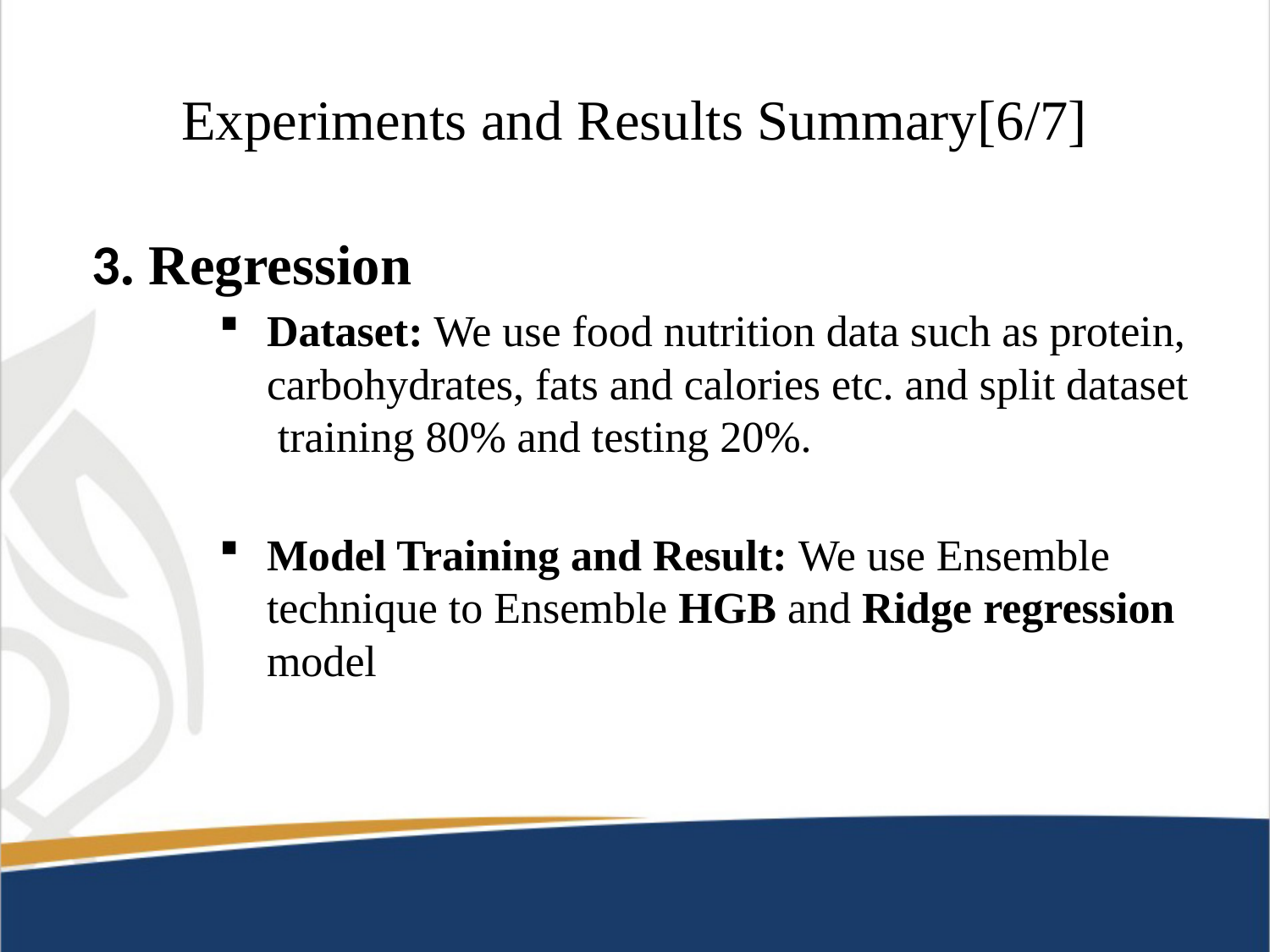

# Experiments and Results Summary[6/7]
3. Regression
Dataset: We use food nutrition data such as protein, carbohydrates, fats and calories etc. and split dataset  training 80% and testing 20%.

Model Training and Result: We use Ensemble technique to Ensemble HGB and Ridge regression model